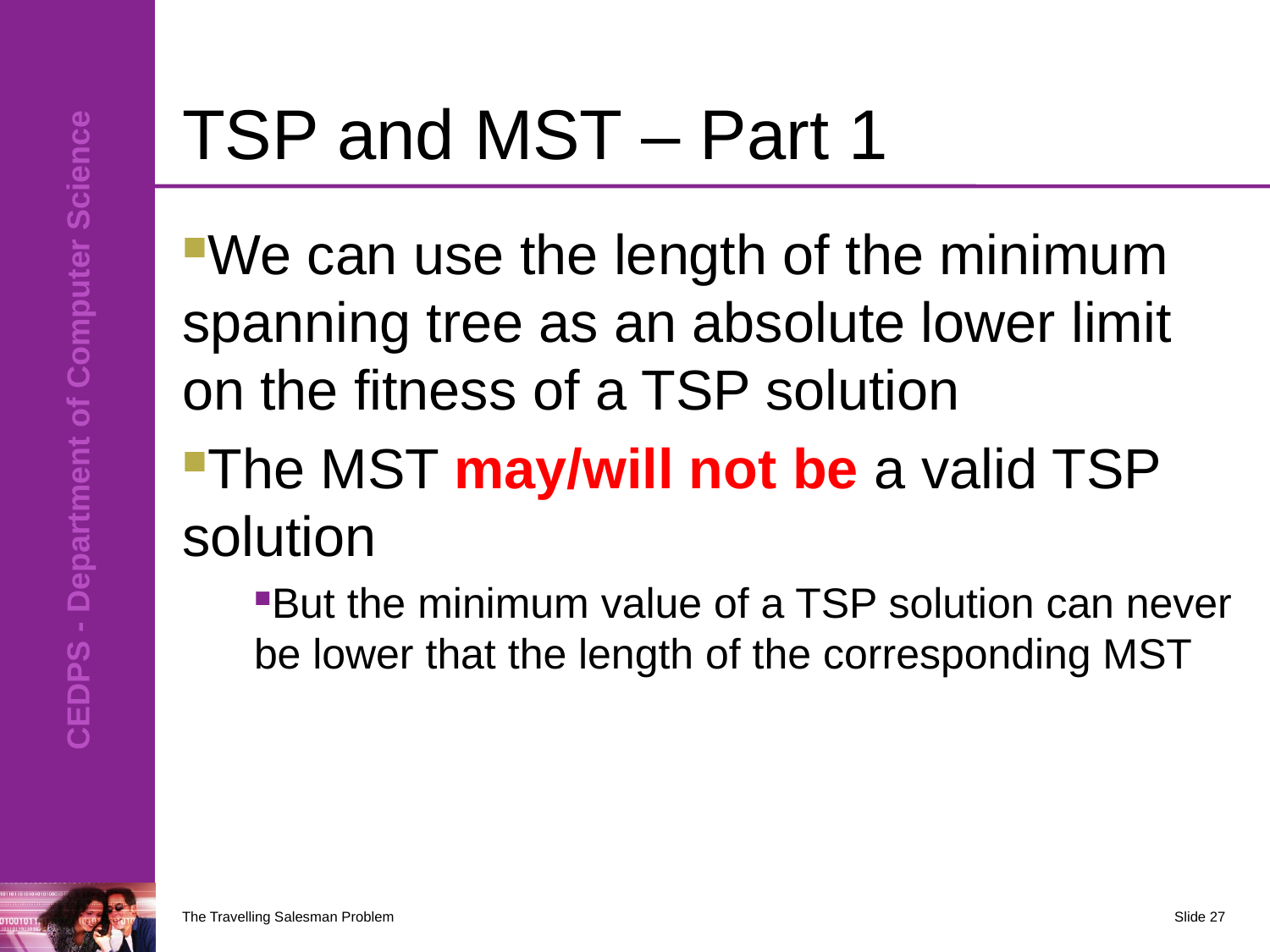

# TSP and MST – Part 1
We can use the length of the minimum spanning tree as an absolute lower limit on the fitness of a TSP solution
The MST may/will not be a valid TSP solution
But the minimum value of a TSP solution can never be lower that the length of the corresponding MST
The Travelling Salesman Problem
Slide 27